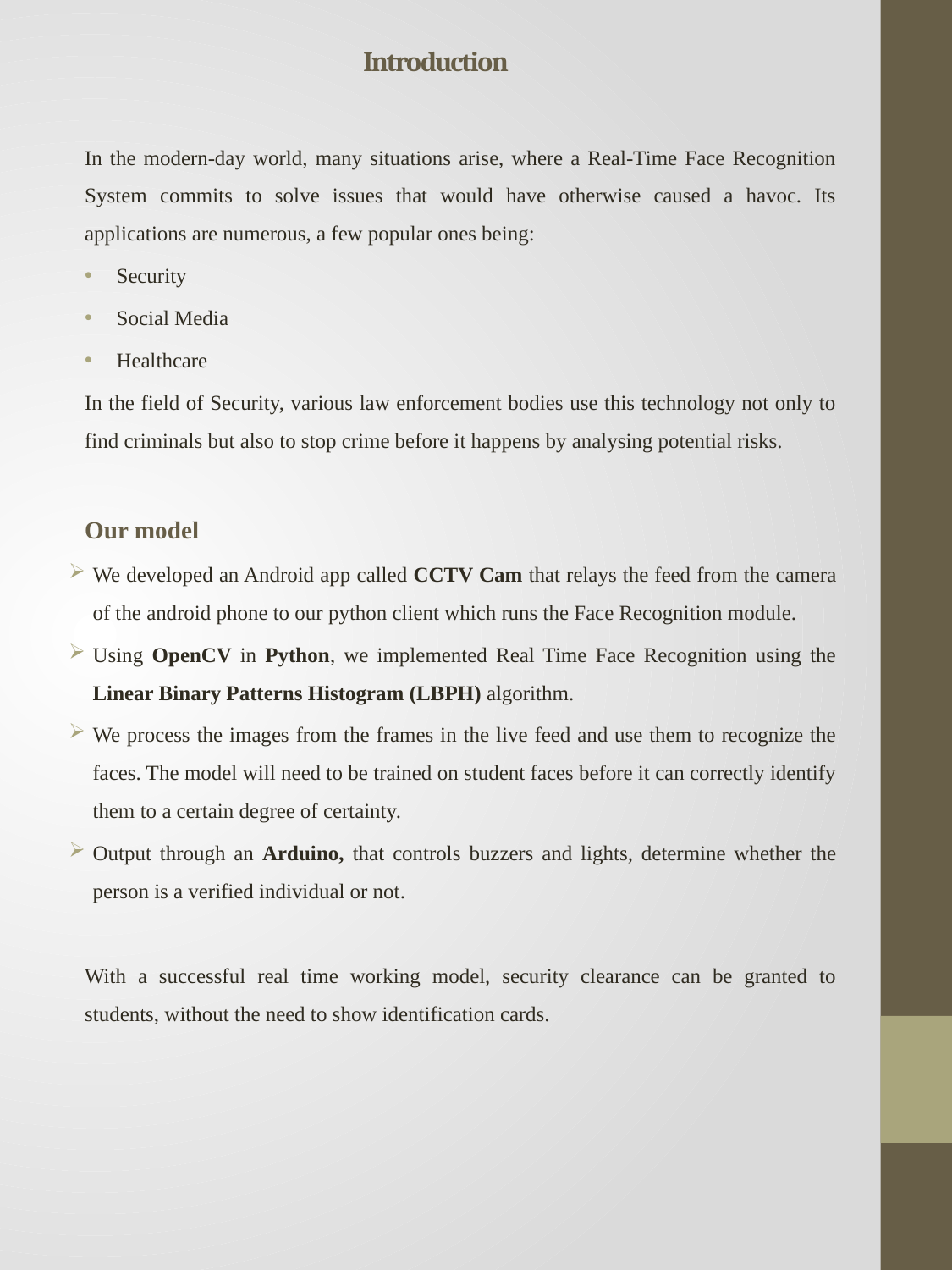

# Introduction
In the modern-day world, many situations arise, where a Real-Time Face Recognition System commits to solve issues that would have otherwise caused a havoc. Its applications are numerous, a few popular ones being:
Security
Social Media
Healthcare
In the field of Security, various law enforcement bodies use this technology not only to find criminals but also to stop crime before it happens by analysing potential risks.

Our model
We developed an Android app called CCTV Cam that relays the feed from the camera of the android phone to our python client which runs the Face Recognition module.
Using OpenCV in Python, we implemented Real Time Face Recognition using the Linear Binary Patterns Histogram (LBPH) algorithm.
We process the images from the frames in the live feed and use them to recognize the faces. The model will need to be trained on student faces before it can correctly identify them to a certain degree of certainty.
Output through an Arduino, that controls buzzers and lights, determine whether the person is a verified individual or not.

With a successful real time working model, security clearance can be granted to students, without the need to show identification cards.